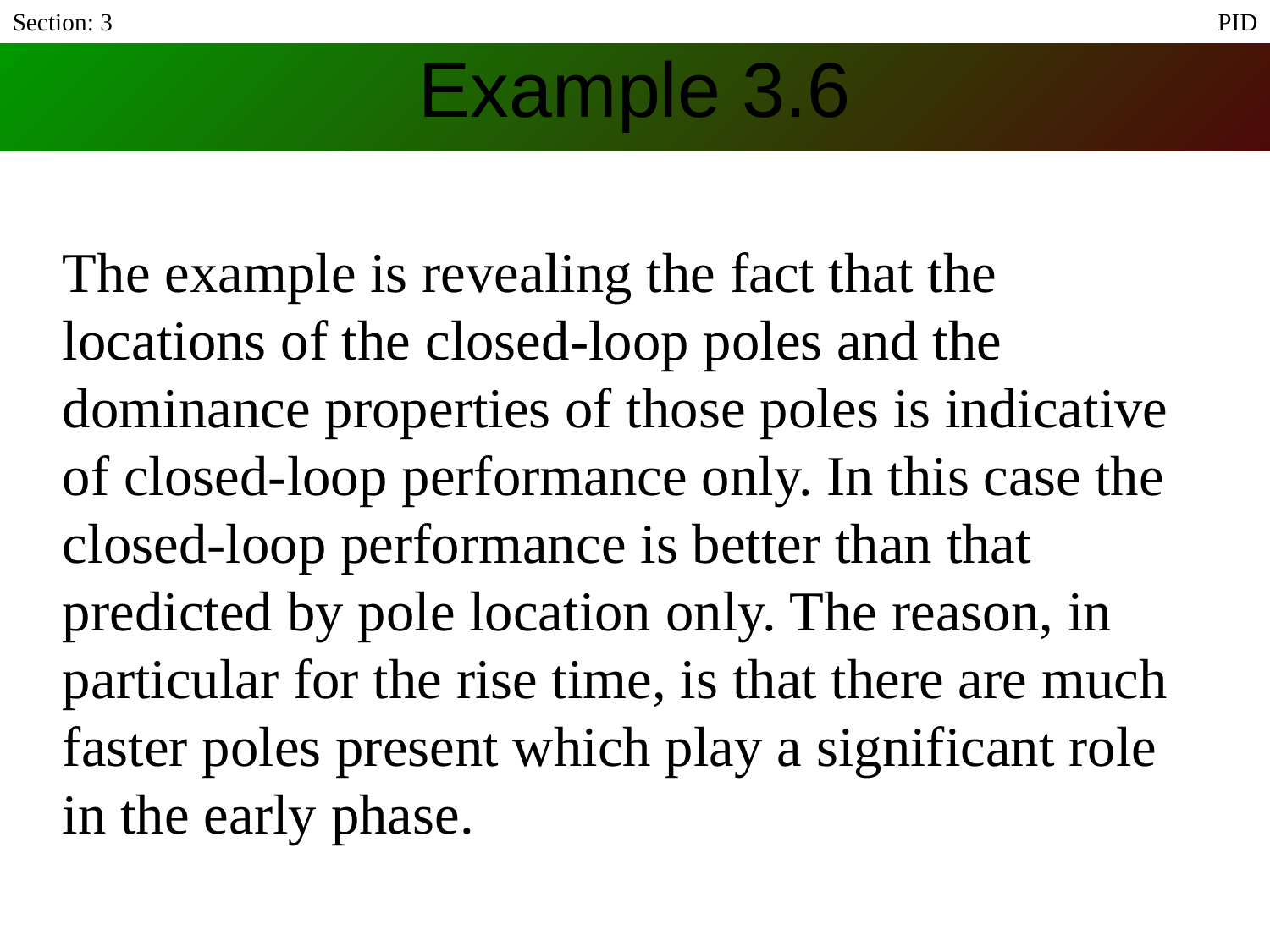

Section: 3
PID
# Example 3.6

The example is revealing the fact that the locations of the closed-loop poles and the dominance properties of those poles is indicative of closed-loop performance only. In this case the closed-loop performance is better than that predicted by pole location only. The reason, in particular for the rise time, is that there are much faster poles present which play a significant role in the early phase.